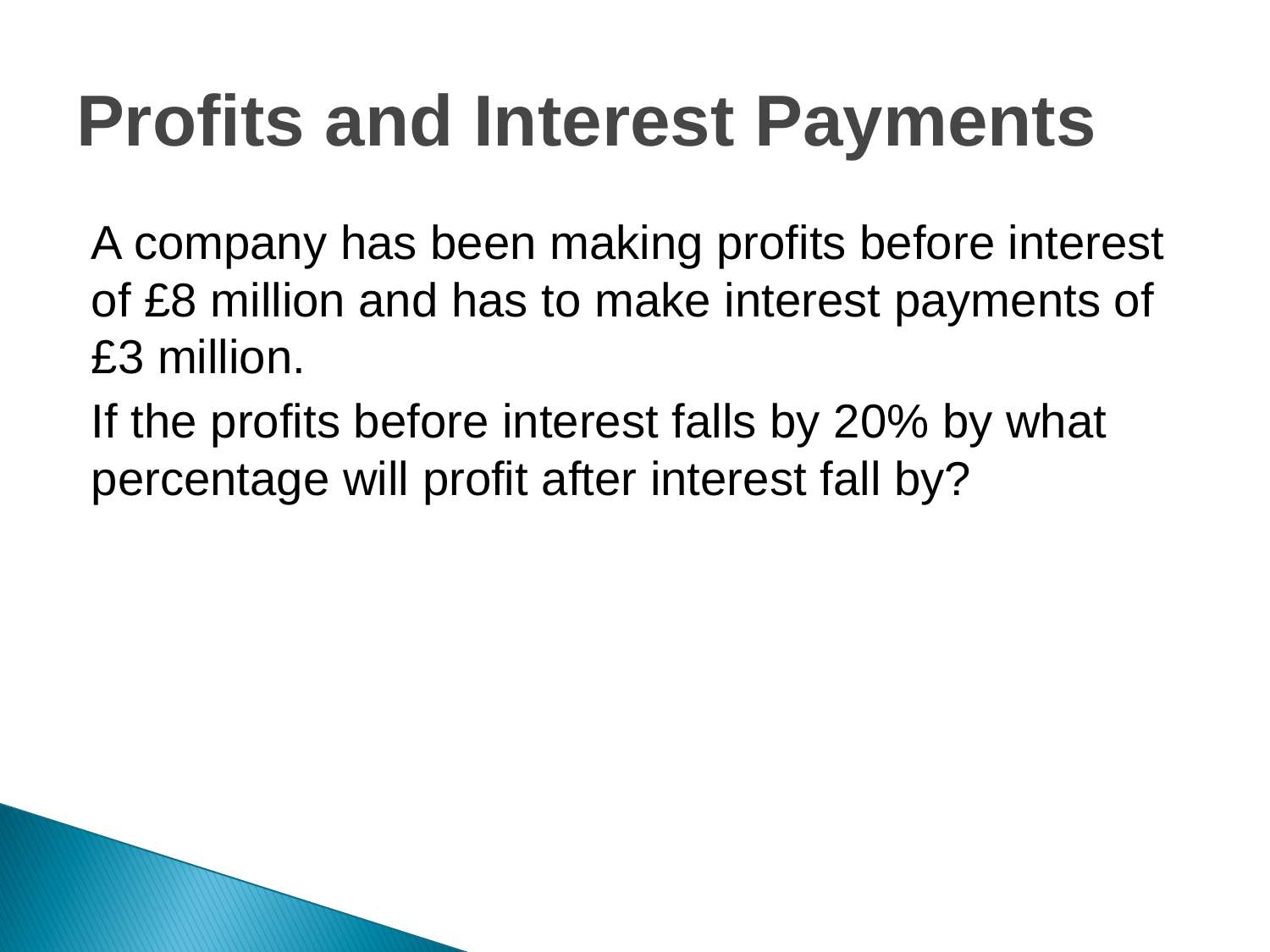

# Profits and Interest Payments
A company has been making profits before interest of £8 million and has to make interest payments of £3 million.
If the profits before interest falls by 20% by what percentage will profit after interest fall by?